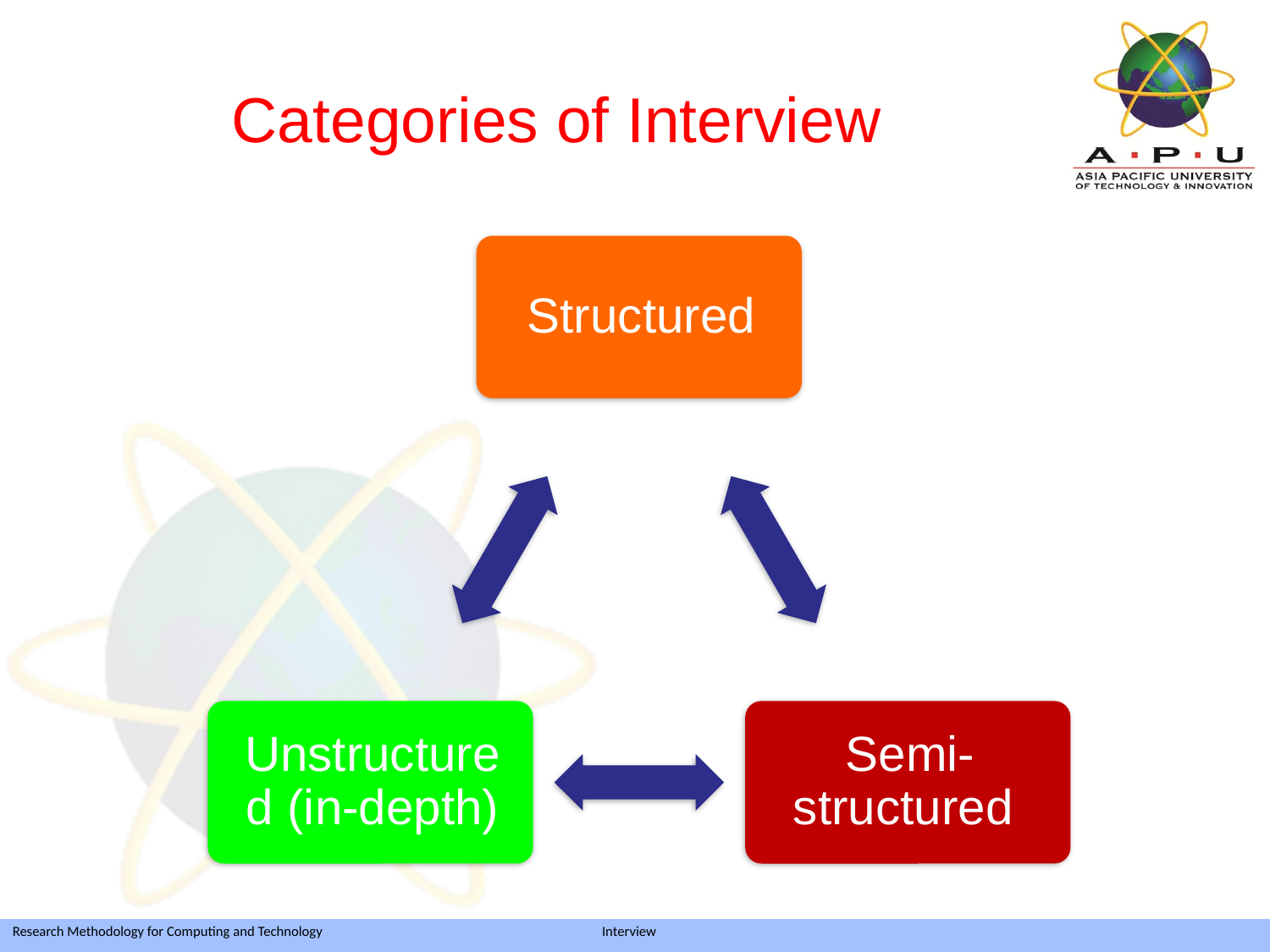

# Categories of Interview
Structured

Semi-structured

Unstructured (in-depth)